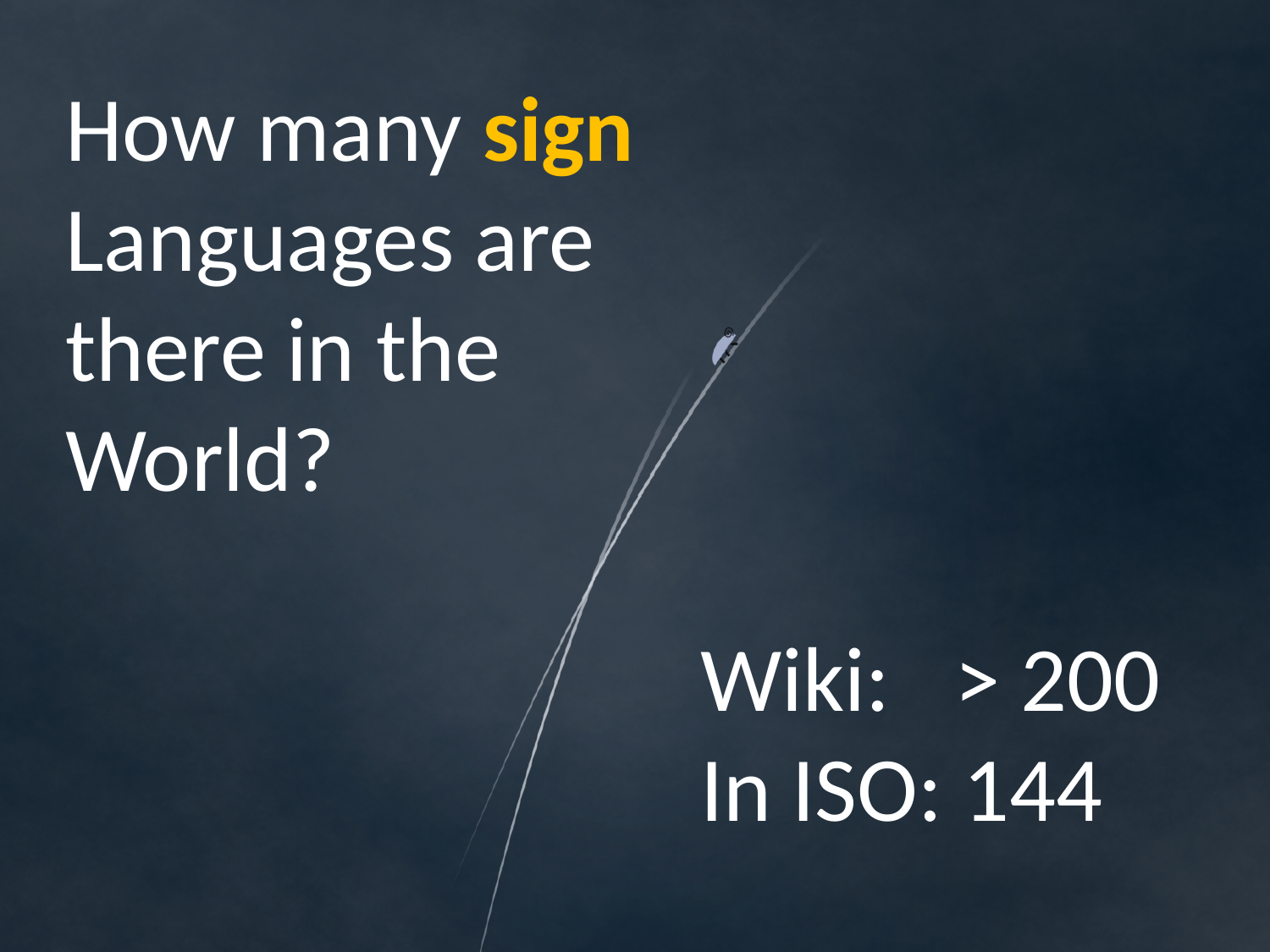

How many sign Languages are there in the World?
Wiki: 	> 200
In ISO: 144